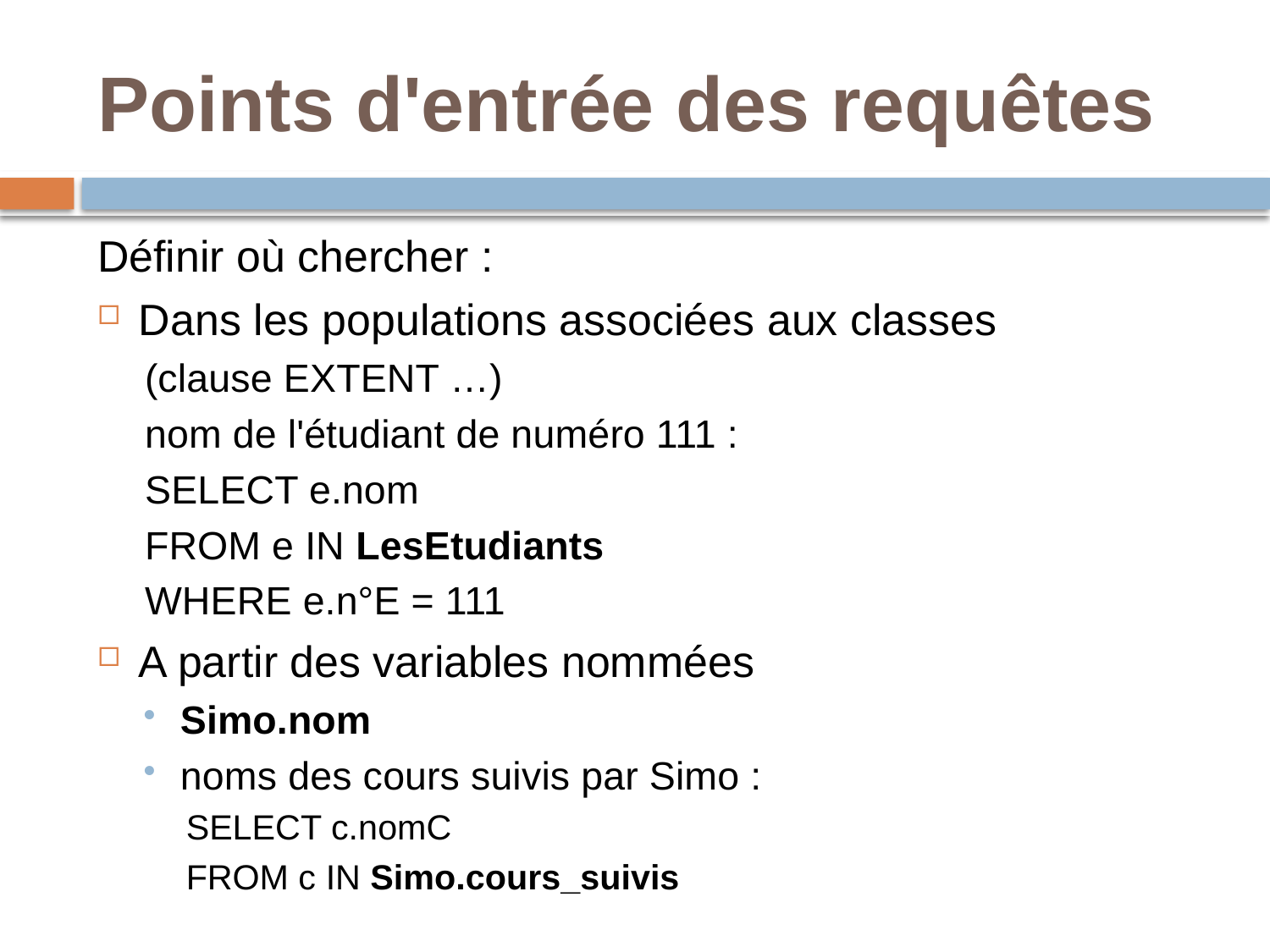

# Points d'entrée des requêtes
Définir où chercher :
Dans les populations associées aux classes
(clause EXTENT …)
nom de l'étudiant de numéro 111 :
SELECT e.nom
FROM e IN LesEtudiants
WHERE e.n°E = 111
A partir des variables nommées
Simo.nom
noms des cours suivis par Simo :
SELECT c.nomC
FROM c IN Simo.cours_suivis